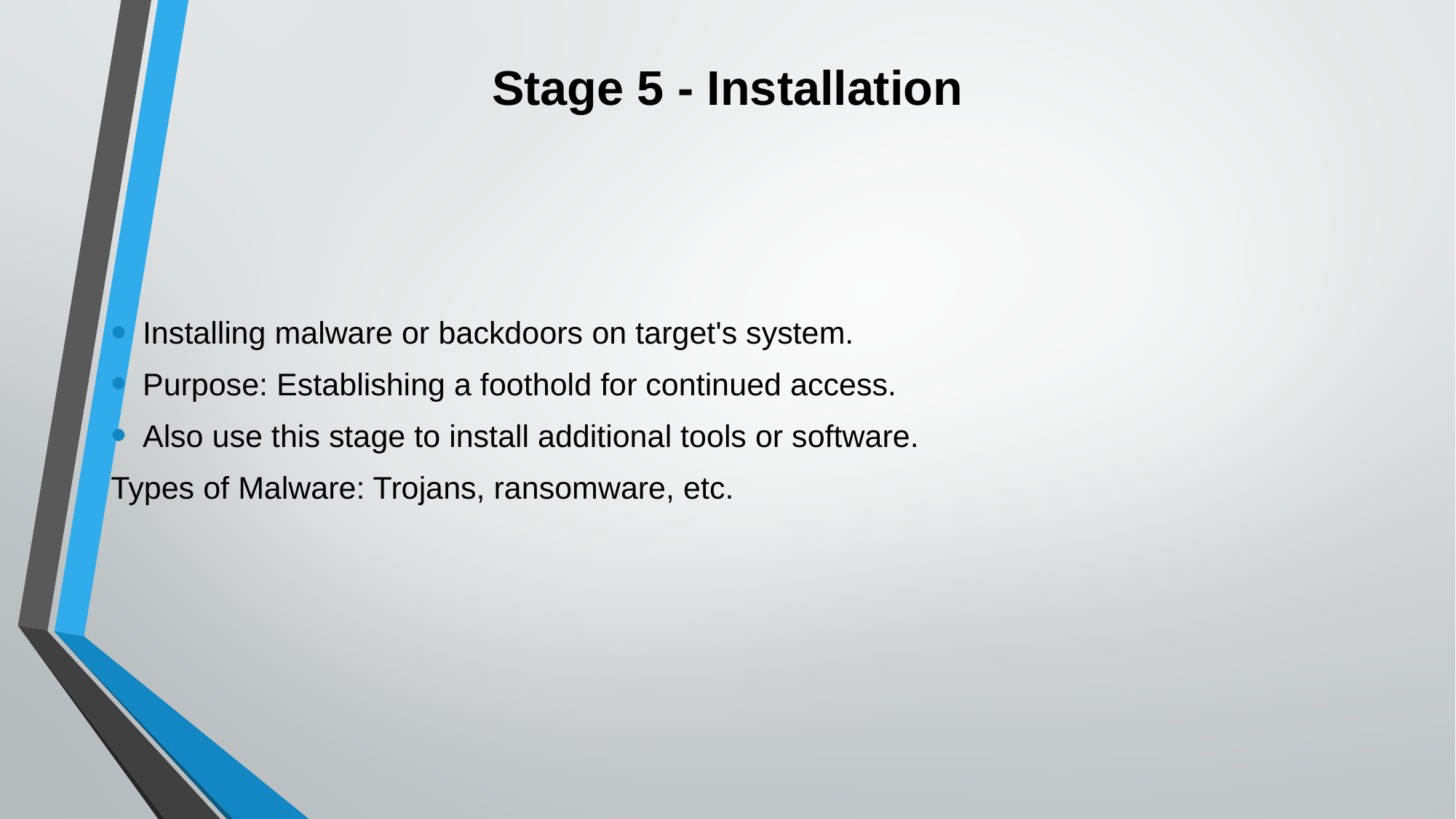

# Stage 5 - Installation

Installing malware or backdoors on target's system.
Purpose: Establishing a foothold for continued access.
Also use this stage to install additional tools or software.
Types of Malware: Trojans, ransomware, etc.